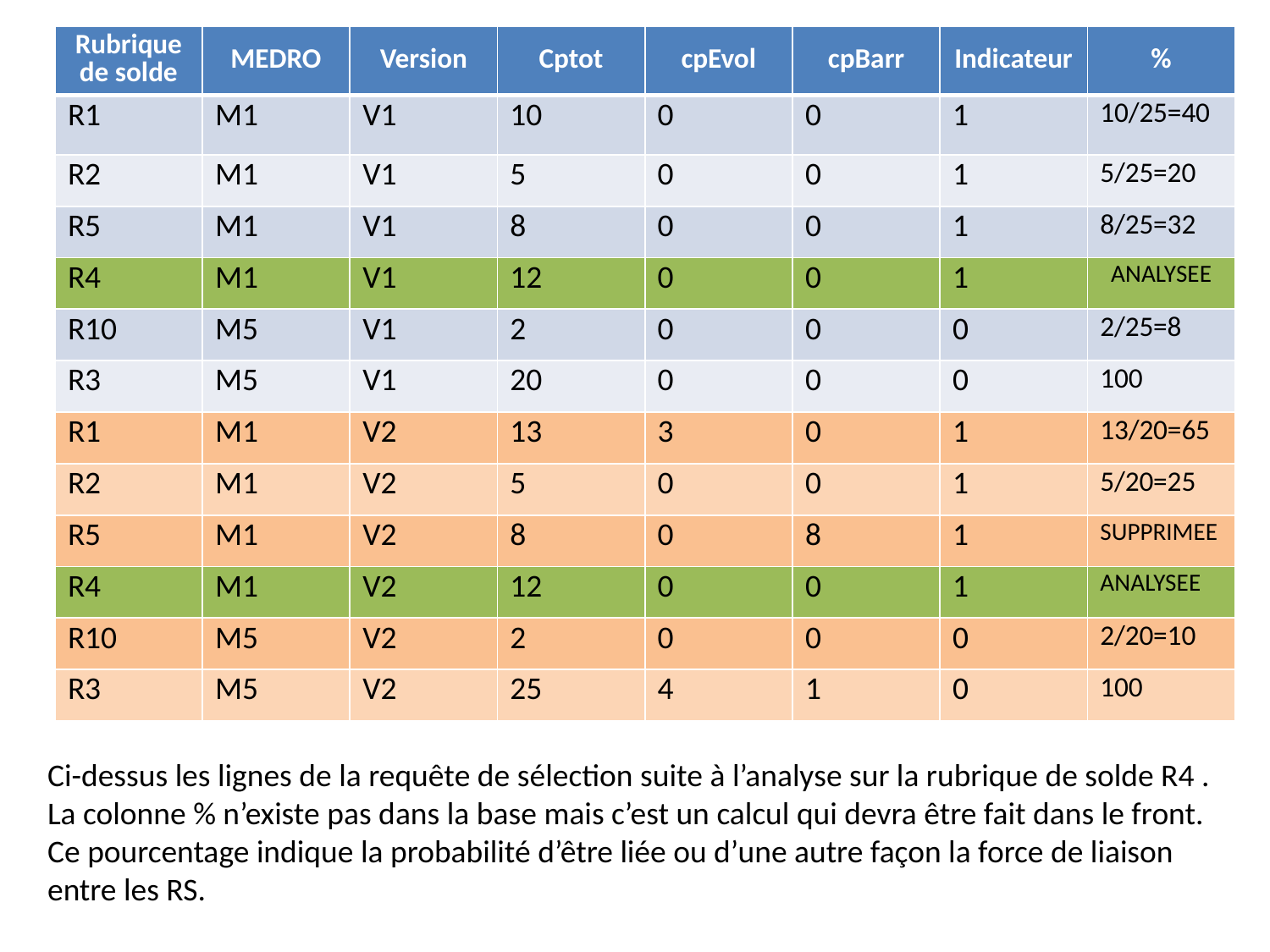

| Rubrique de solde | MEDRO | Version | Cptot | cpEvol | cpBarr | Indicateur | % |
| --- | --- | --- | --- | --- | --- | --- | --- |
| R1 | M1 | V1 | 10 | 0 | 0 | 1 | 10/25=40 |
| R2 | M1 | V1 | 5 | 0 | 0 | 1 | 5/25=20 |
| R5 | M1 | V1 | 8 | 0 | 0 | 1 | 8/25=32 |
| R4 | M1 | V1 | 12 | 0 | 0 | 1 | ANALYSEE |
| R10 | M5 | V1 | 2 | 0 | 0 | 0 | 2/25=8 |
| R3 | M5 | V1 | 20 | 0 | 0 | 0 | 100 |
| R1 | M1 | V2 | 13 | 3 | 0 | 1 | 13/20=65 |
| R2 | M1 | V2 | 5 | 0 | 0 | 1 | 5/20=25 |
| R5 | M1 | V2 | 8 | 0 | 8 | 1 | SUPPRIMEE |
| R4 | M1 | V2 | 12 | 0 | 0 | 1 | ANALYSEE |
| R10 | M5 | V2 | 2 | 0 | 0 | 0 | 2/20=10 |
| R3 | M5 | V2 | 25 | 4 | 1 | 0 | 100 |
Ci-dessus les lignes de la requête de sélection suite à l’analyse sur la rubrique de solde R4 .
La colonne % n’existe pas dans la base mais c’est un calcul qui devra être fait dans le front. Ce pourcentage indique la probabilité d’être liée ou d’une autre façon la force de liaison entre les RS.